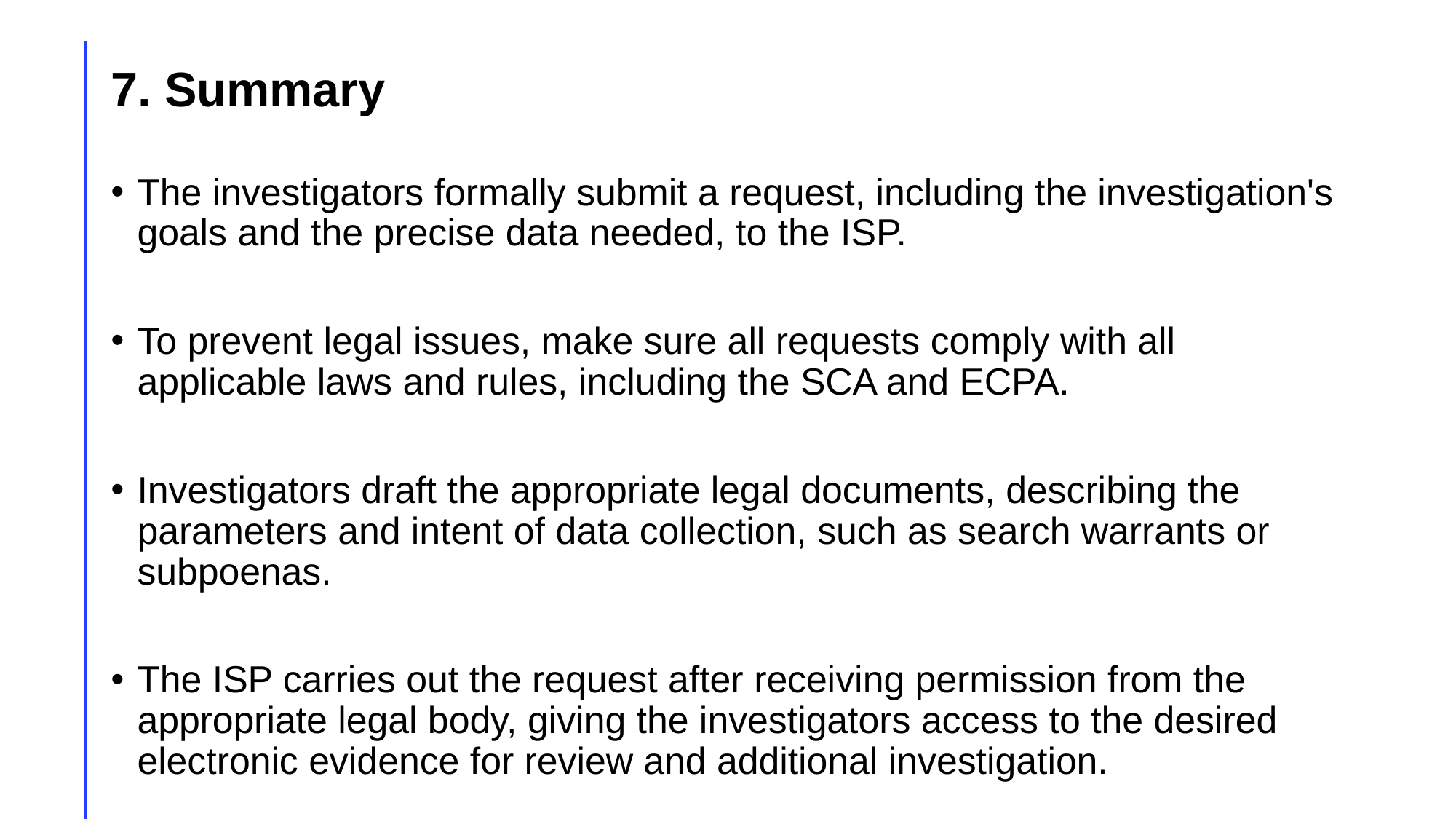

# 7. Summary
The investigators formally submit a request, including the investigation's goals and the precise data needed, to the ISP.

To prevent legal issues, make sure all requests comply with all applicable laws and rules, including the SCA and ECPA.

Investigators draft the appropriate legal documents, describing the parameters and intent of data collection, such as search warrants or subpoenas.

The ISP carries out the request after receiving permission from the appropriate legal body, giving the investigators access to the desired electronic evidence for review and additional investigation.